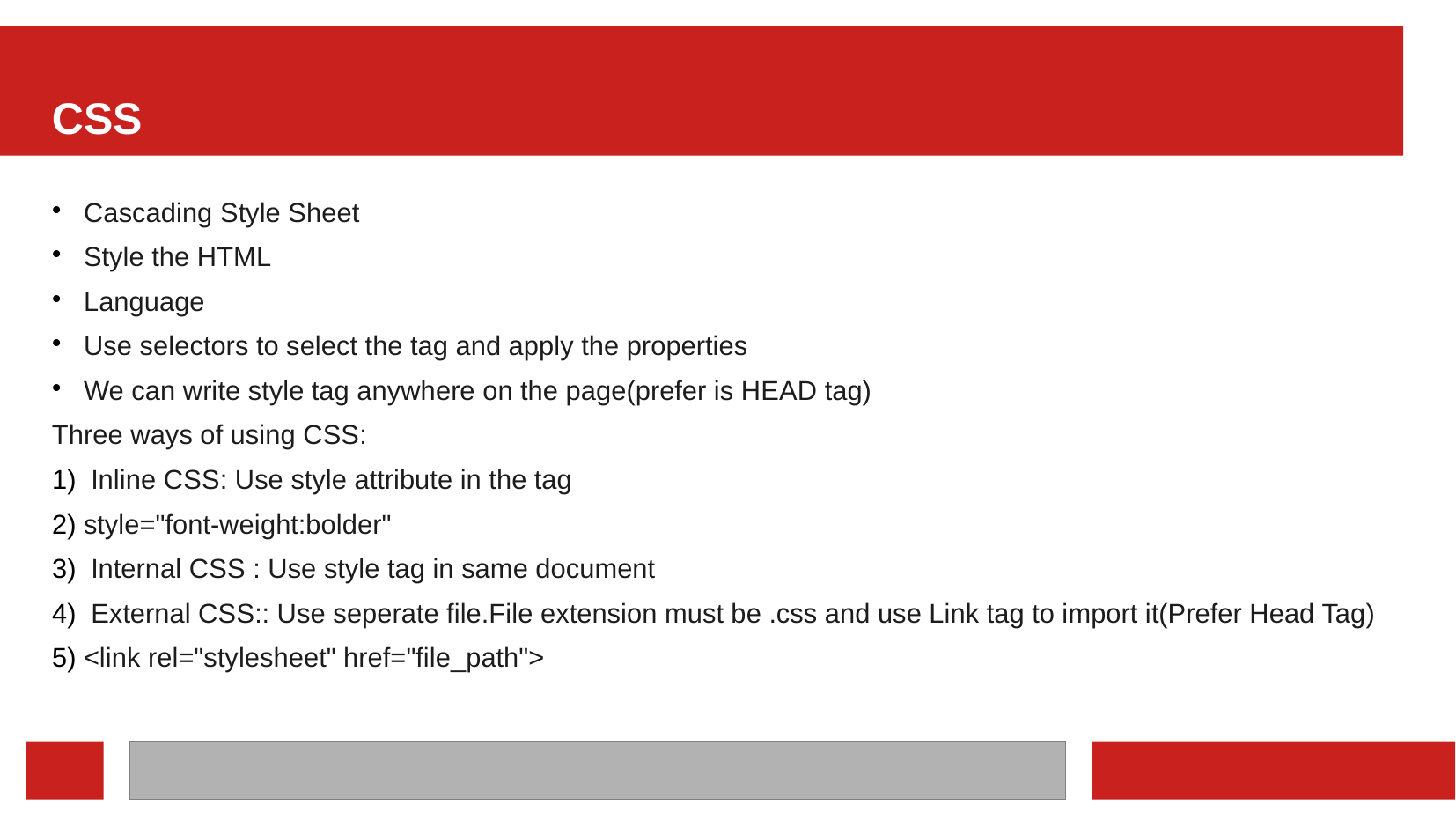

CSS
Cascading Style Sheet
Style the HTML
Language
Use selectors to select the tag and apply the properties
We can write style tag anywhere on the page(prefer is HEAD tag)
Three ways of using CSS:
 Inline CSS: Use style attribute in the tag
style="font-weight:bolder"
 Internal CSS : Use style tag in same document
 External CSS:: Use seperate file.File extension must be .css and use Link tag to import it(Prefer Head Tag)
<link rel="stylesheet" href="file_path">